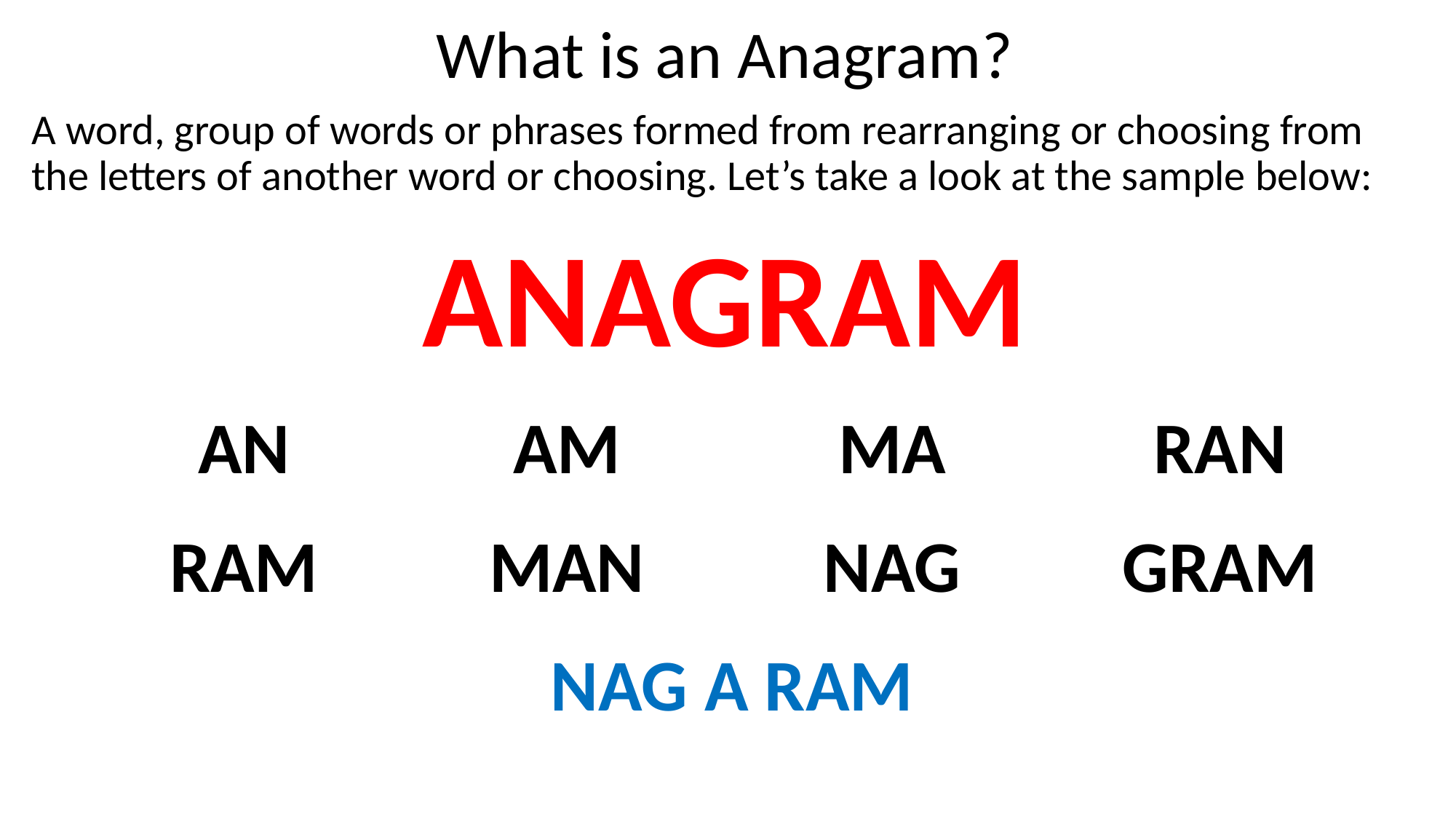

What is an Anagram?
A word, group of words or phrases formed from rearranging or choosing from the letters of another word or choosing. Let’s take a look at the sample below:

ANAGRAM

| AN | AM | MA | RAN |
| --- | --- | --- | --- |
| RAM | MAN | NAG | GRAM |
| NAG A RAM |  |  |  |